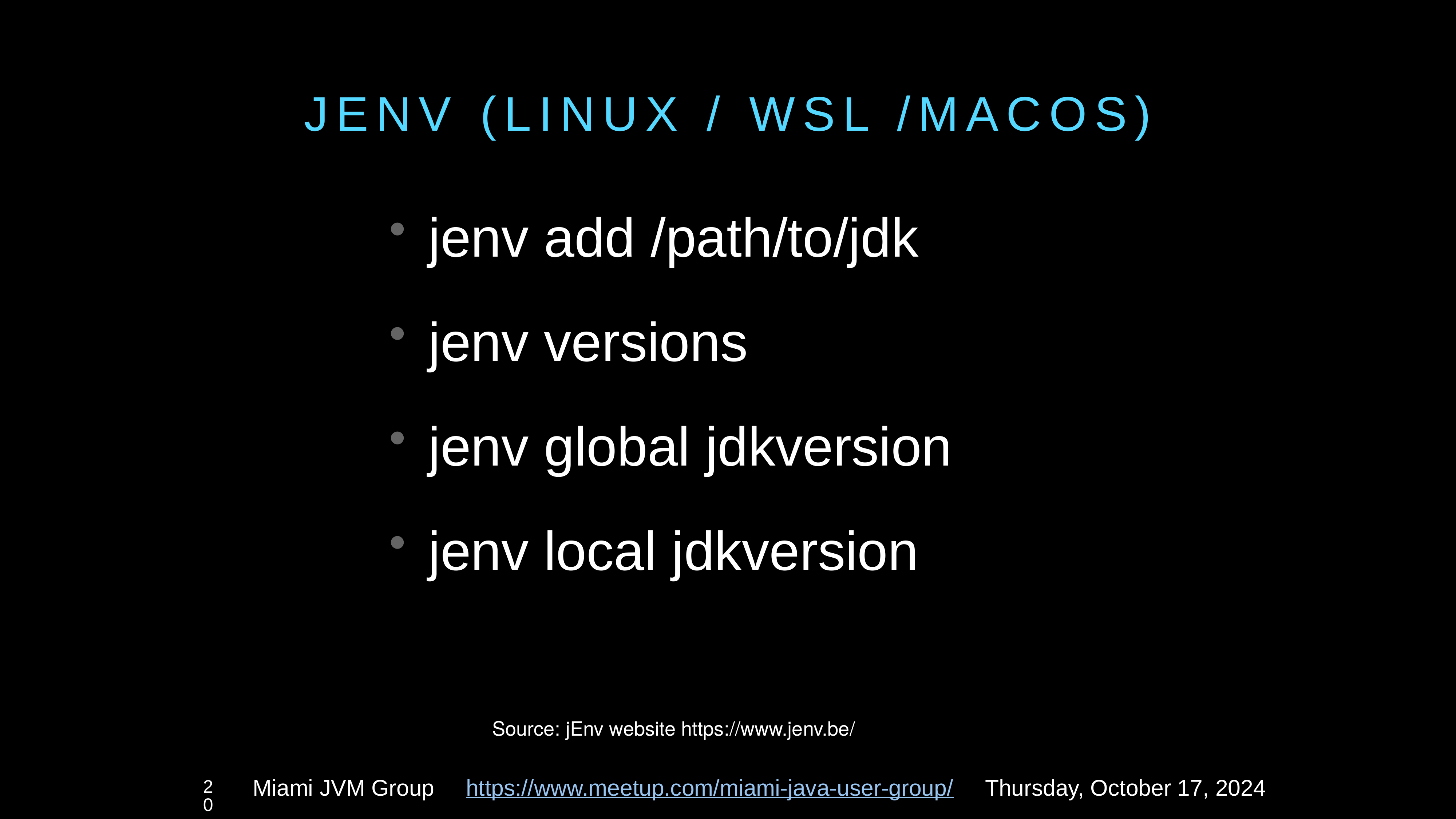

# JENV (Linux / WSL /macos)
jenv add /path/to/jdk
jenv versions
jenv global jdkversion
jenv local jdkversion
Source: jEnv website https://www.jenv.be/
Miami JVM Group     https://www.meetup.com/miami-java-user-group/     Thursday, October 17, 2024
20